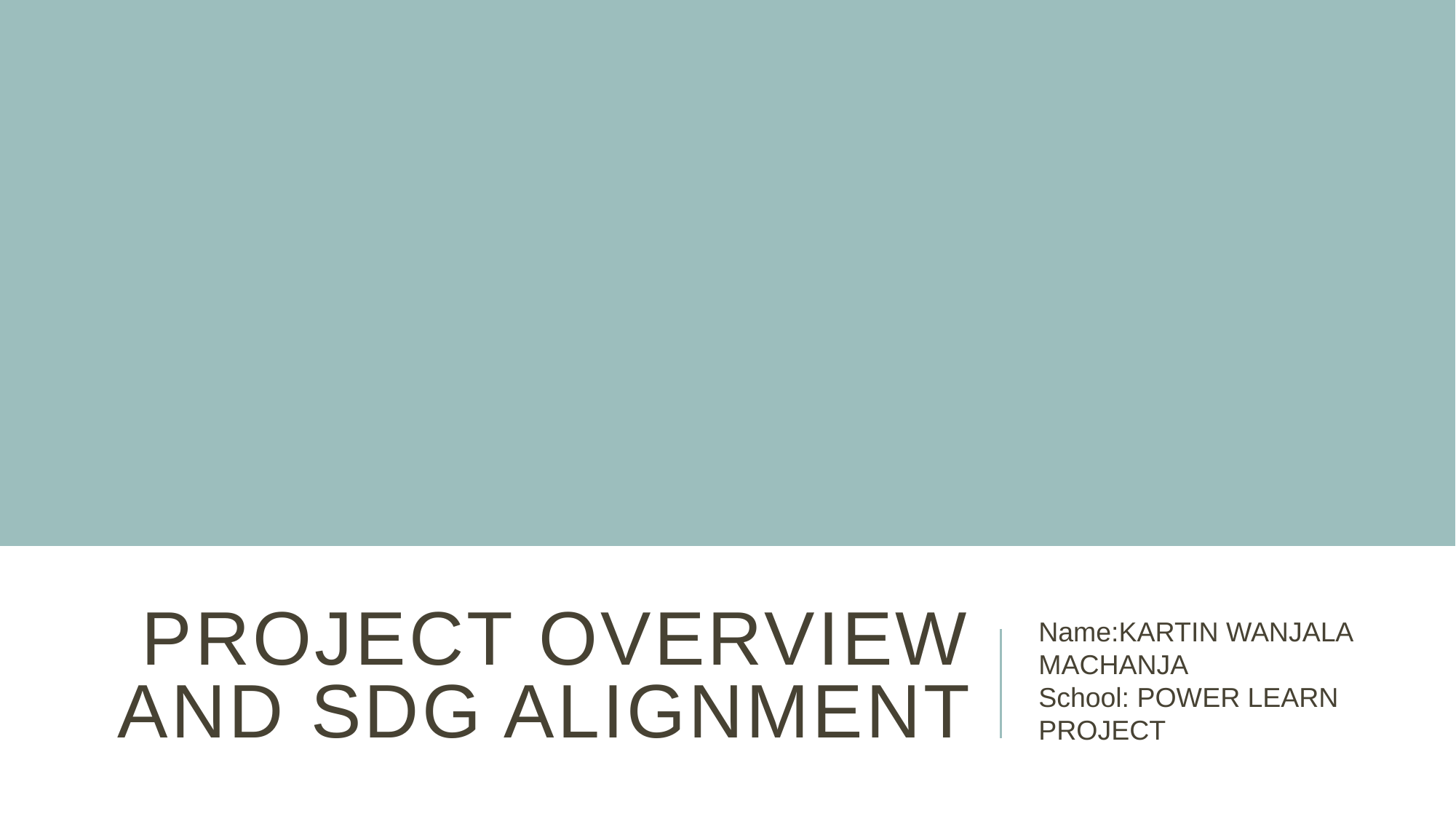

# Project Overview and SDG Alignment
Name:KARTIN WANJALA  MACHANJA
School: POWER LEARN PROJECT